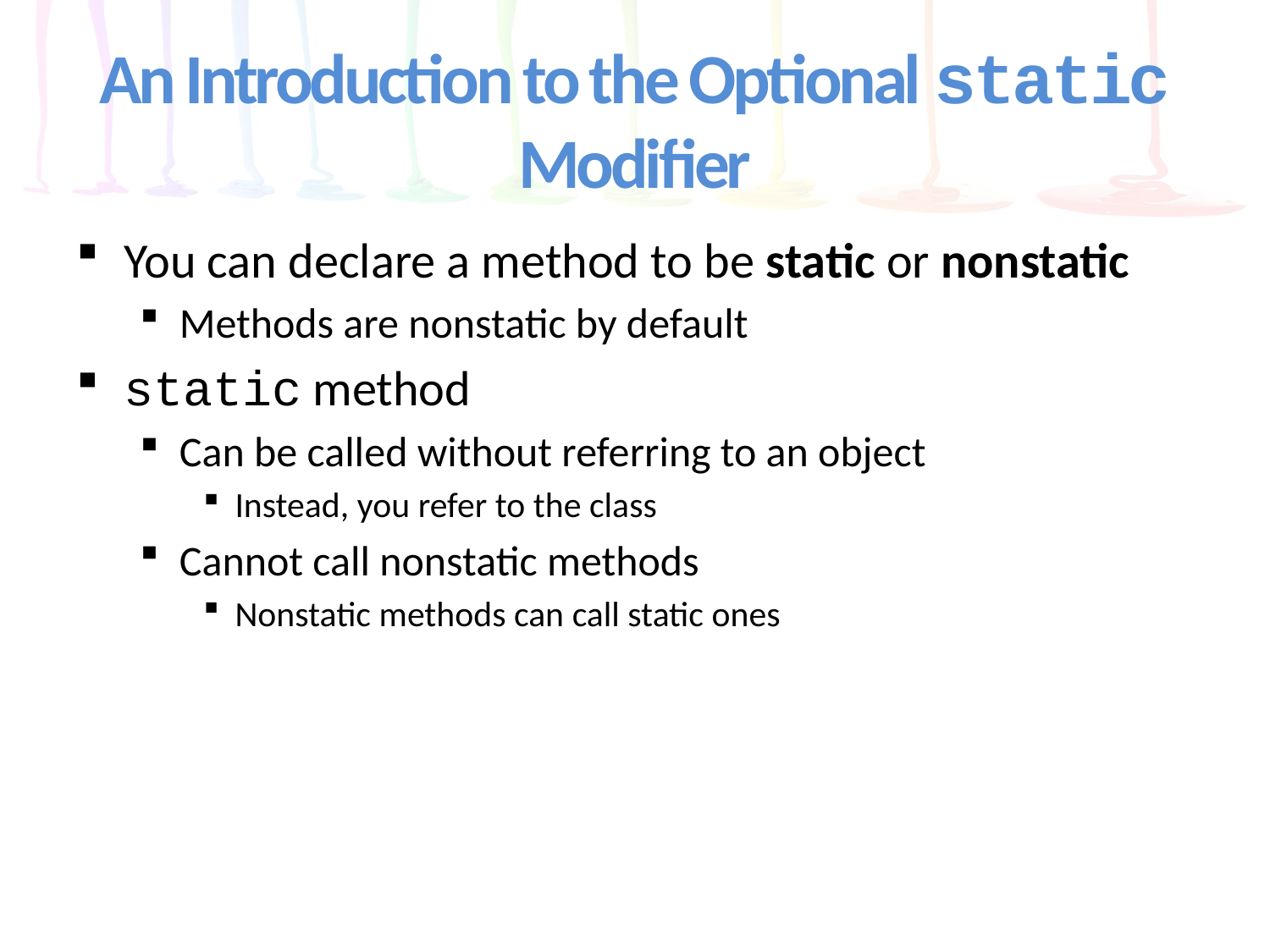

# An Introduction to the Optional static Modifier
You can declare a method to be static or nonstatic
Methods are nonstatic by default
static method
Can be called without referring to an object
Instead, you refer to the class
Cannot call nonstatic methods
Nonstatic methods can call static ones